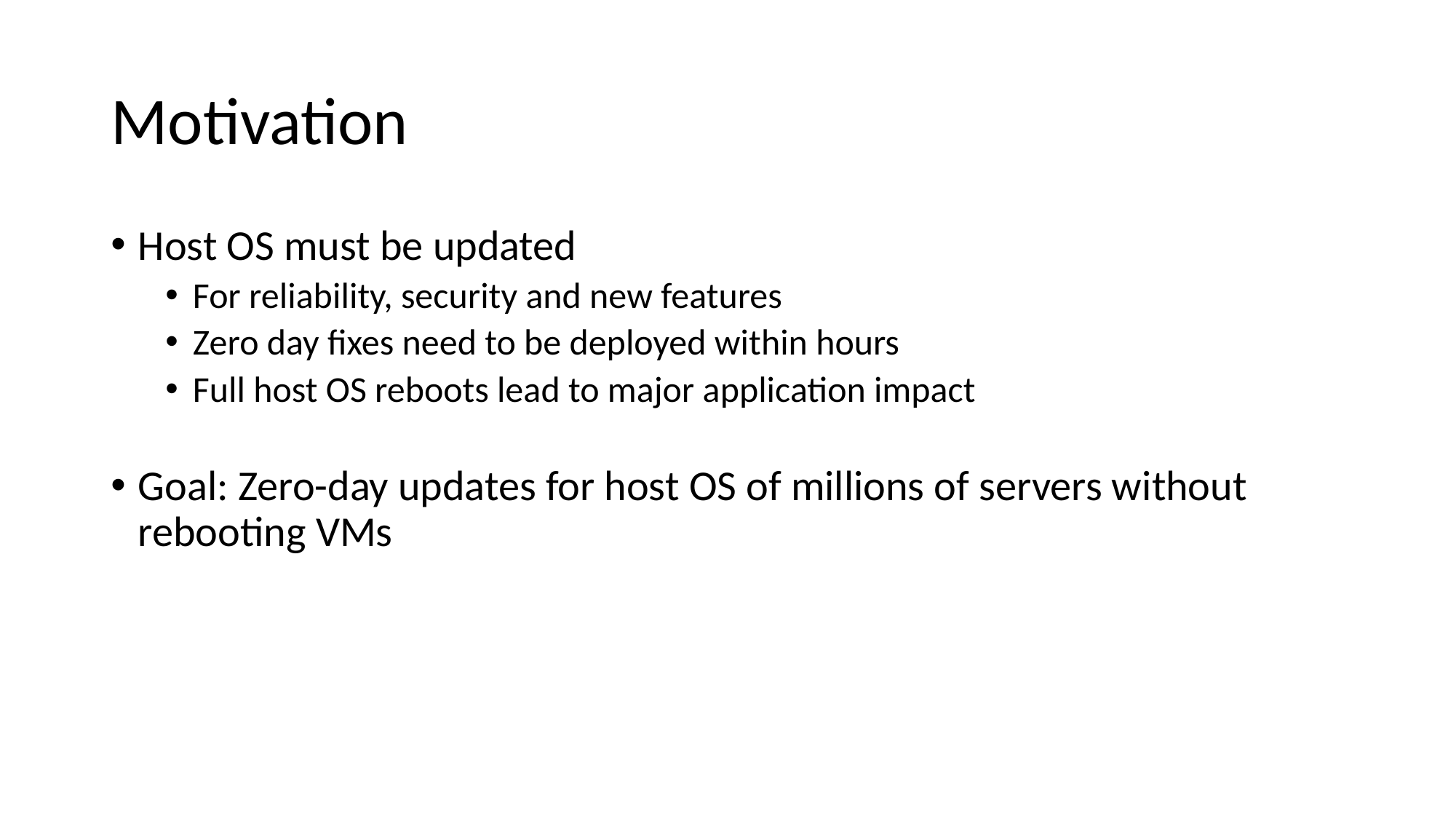

# Motivation
Host OS must be updated
For reliability, security and new features
Zero day fixes need to be deployed within hours
Full host OS reboots lead to major application impact
Goal: Zero-day updates for host OS of millions of servers without rebooting VMs